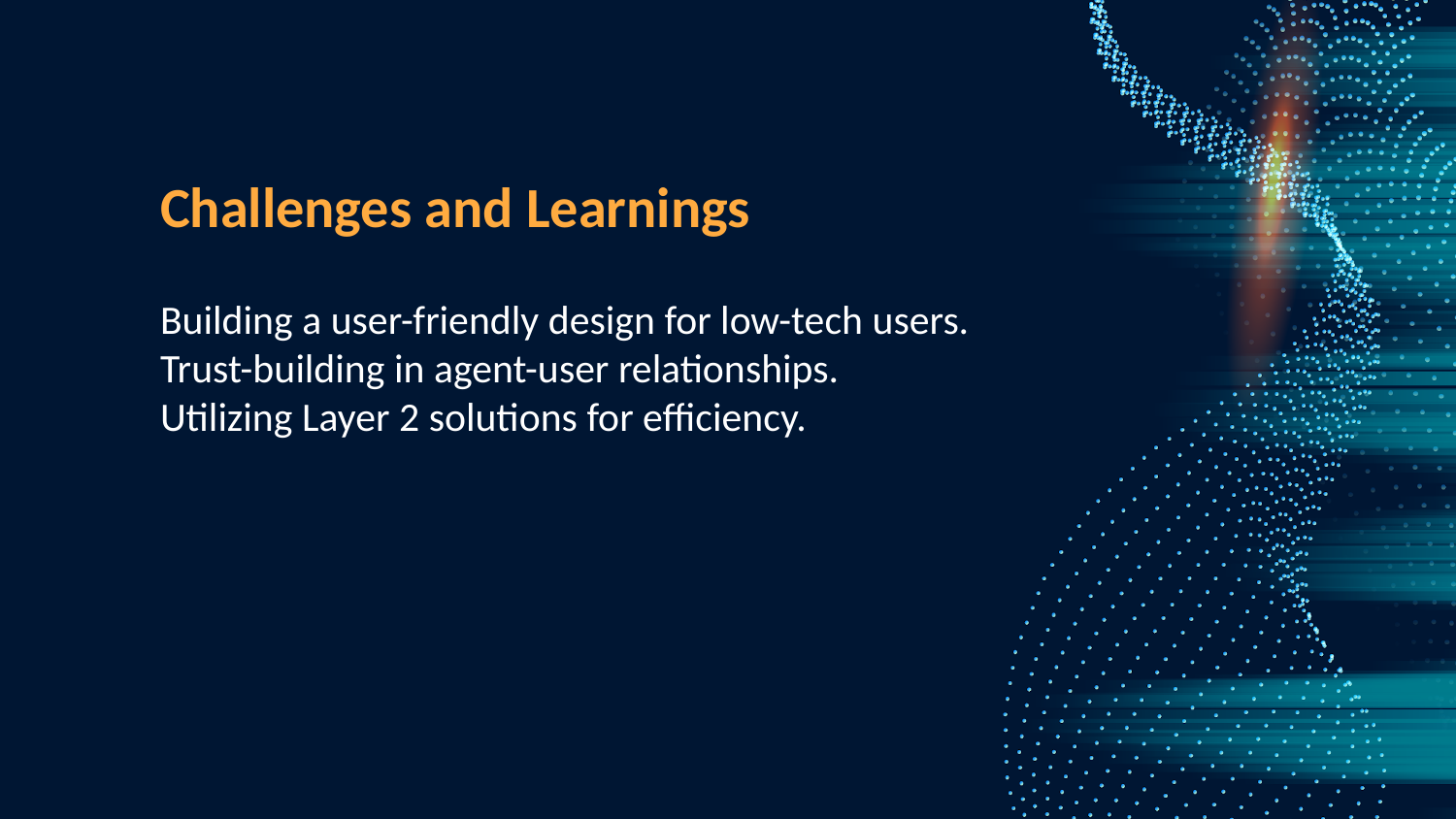

Challenges and Learnings
Building a user-friendly design for low-tech users.
Trust-building in agent-user relationships.
Utilizing Layer 2 solutions for efficiency.